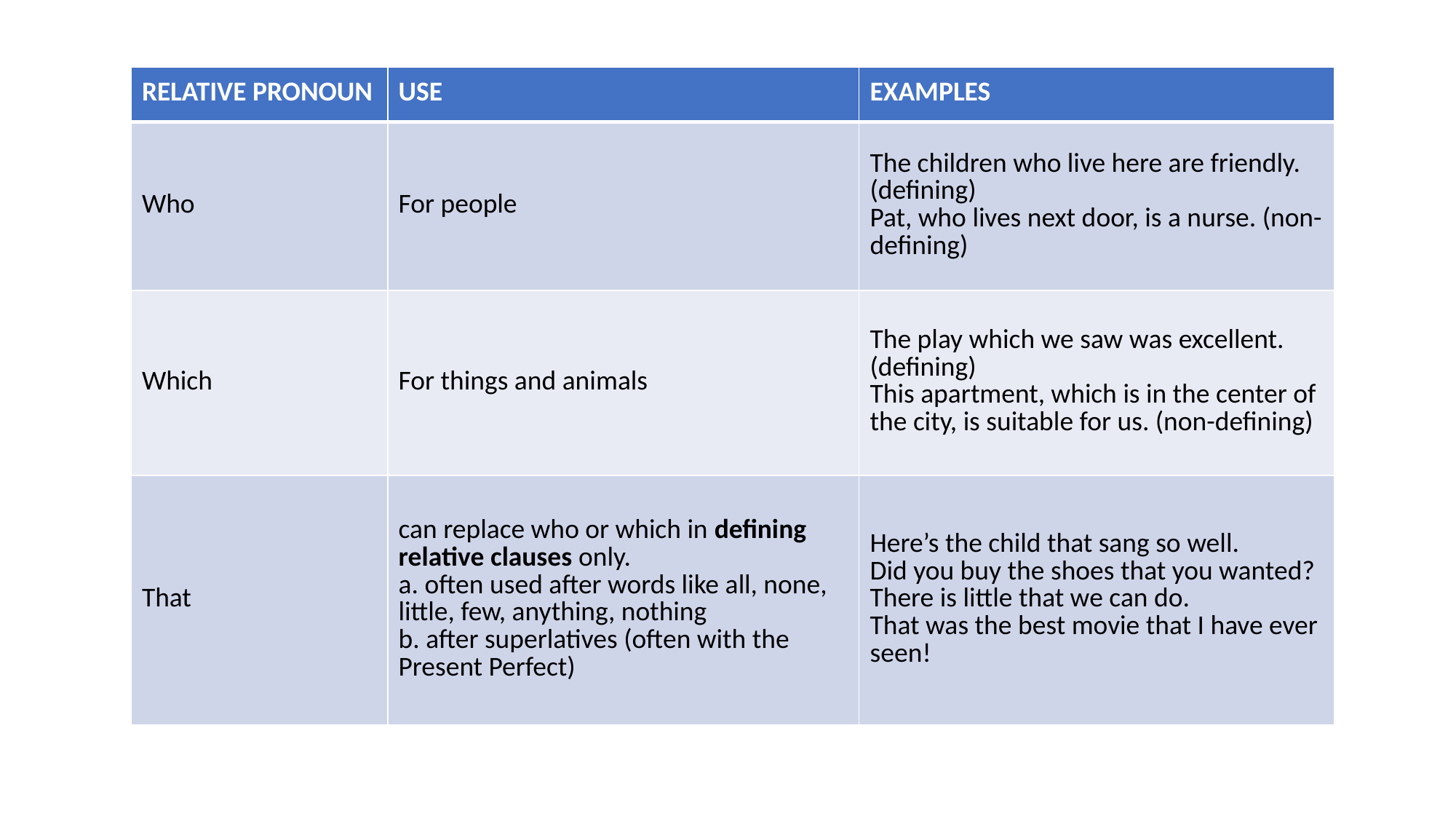

| RELATIVE PRONOUN | USE | EXAMPLES |
| --- | --- | --- |
| Who | For people | The children who live here are friendly. (defining) Pat, who lives next door, is a nurse. (non-defining) |
| Which | For things and animals | The play which we saw was excellent. (defining) This apartment, which is in the center of the city, is suitable for us. (non-defining) |
| That | can replace who or which in defining relative clauses only. a. often used after words like all, none, little, few, anything, nothing b. after superlatives (often with the Present Perfect) | Here’s the child that sang so well. Did you buy the shoes that you wanted? There is little that we can do. That was the best movie that I have ever seen! |